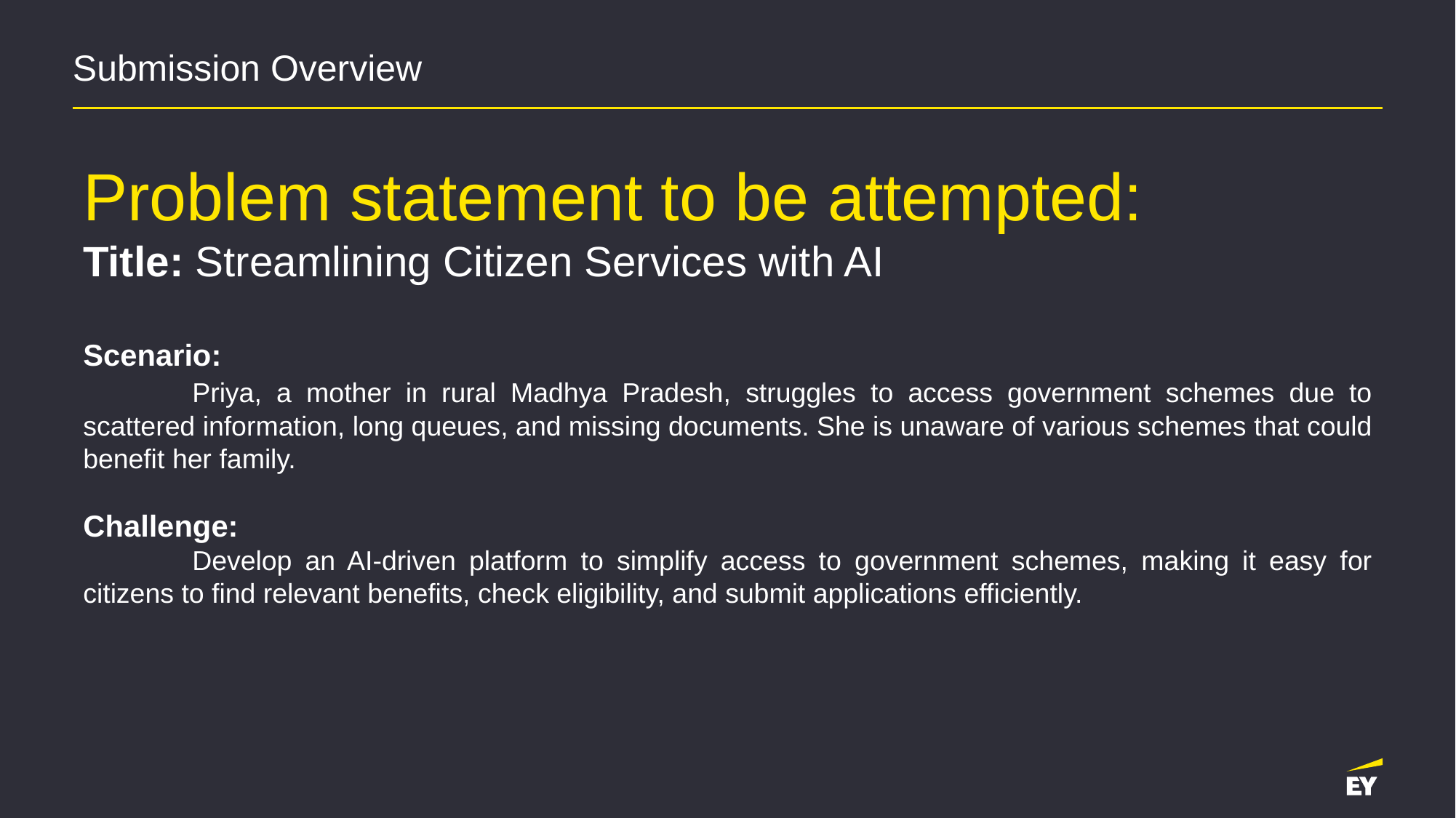

# Submission Overview
Problem statement to be attempted:
Title: Streamlining Citizen Services with AI

Scenario:
	Priya, a mother in rural Madhya Pradesh, struggles to access government schemes due to scattered information, long queues, and missing documents. She is unaware of various schemes that could benefit her family.

Challenge:
	Develop an AI-driven platform to simplify access to government schemes, making it easy for citizens to find relevant benefits, check eligibility, and submit applications efficiently.